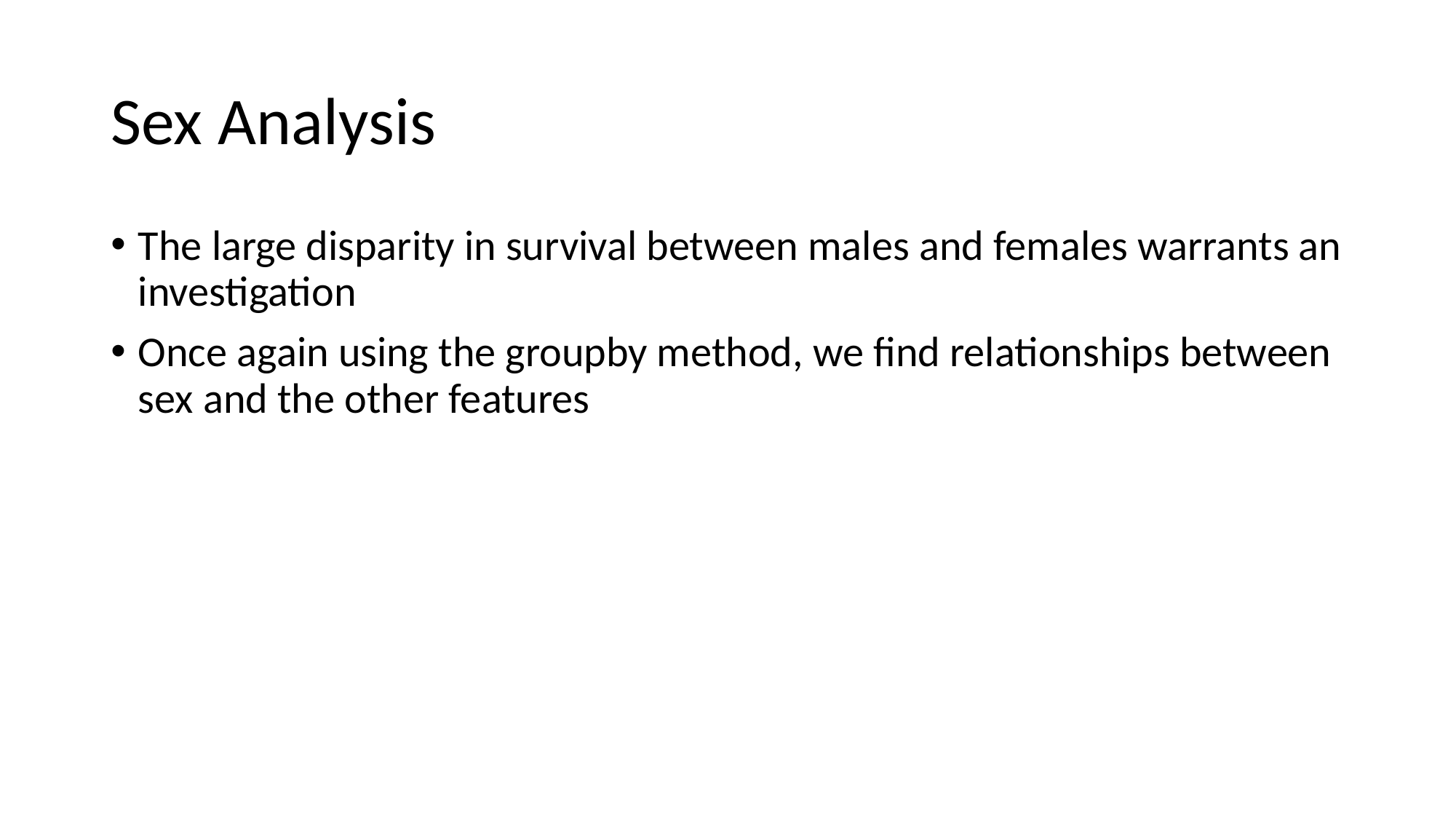

# Sex Analysis
The large disparity in survival between males and females warrants an investigation
Once again using the groupby method, we find relationships between sex and the other features